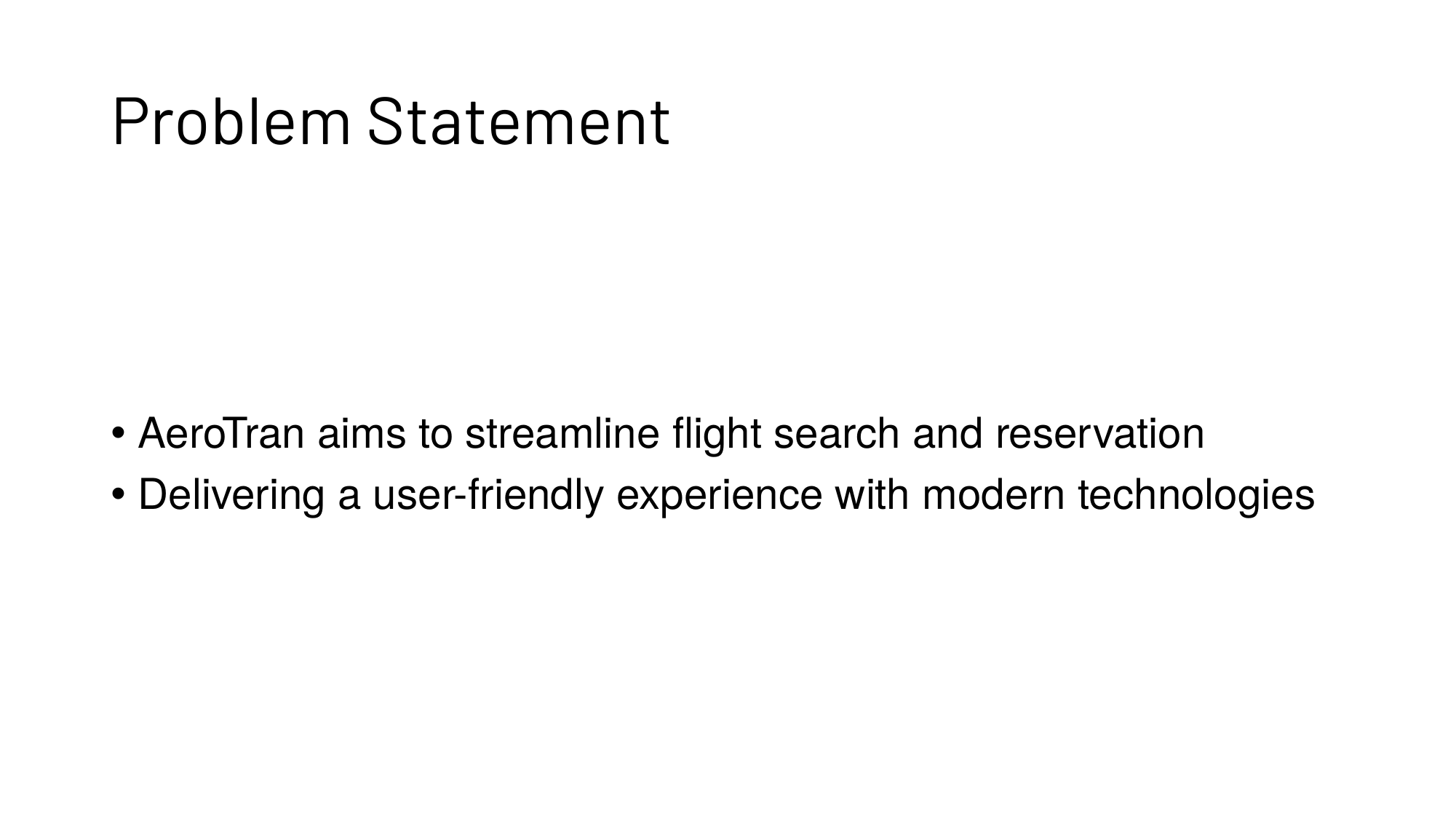

# Problem Statement

AeroTran aims to streamline flight search and reservation
Delivering a user-friendly experience with modern technologies